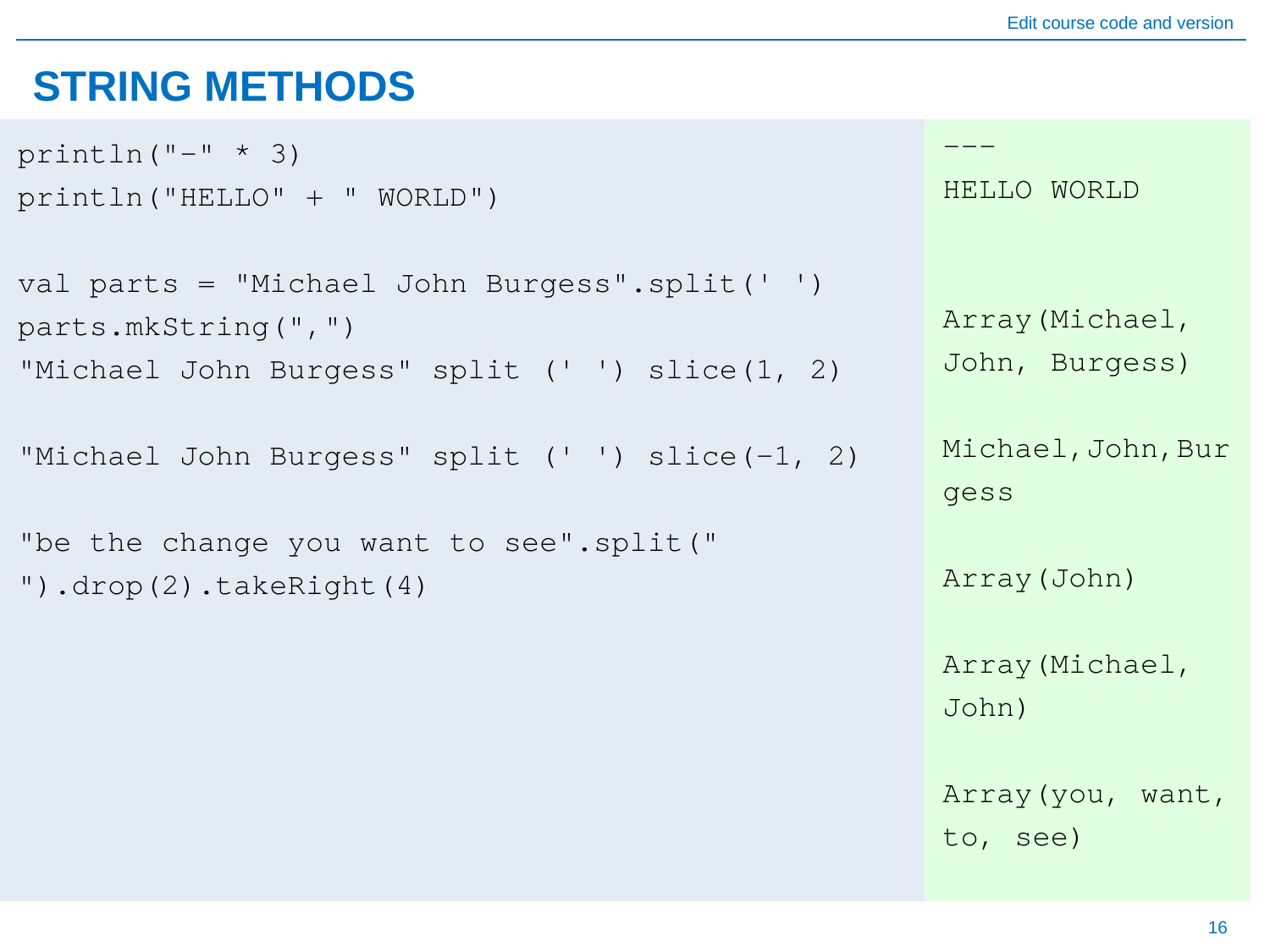

# STRING METHODS
---
HELLO WORLD

Array(Michael, John, Burgess)

Michael,John,Burgess

Array(John)

Array(Michael, John)

Array(you, want, to, see)

println("-" * 3)
println("HELLO" + " WORLD")
val parts = "Michael John Burgess".split(' ')
parts.mkString(",")
"Michael John Burgess" split (' ') slice(1, 2)
"Michael John Burgess" split (' ') slice(-1, 2)
"be the change you want to see".split(" ").drop(2).takeRight(4)